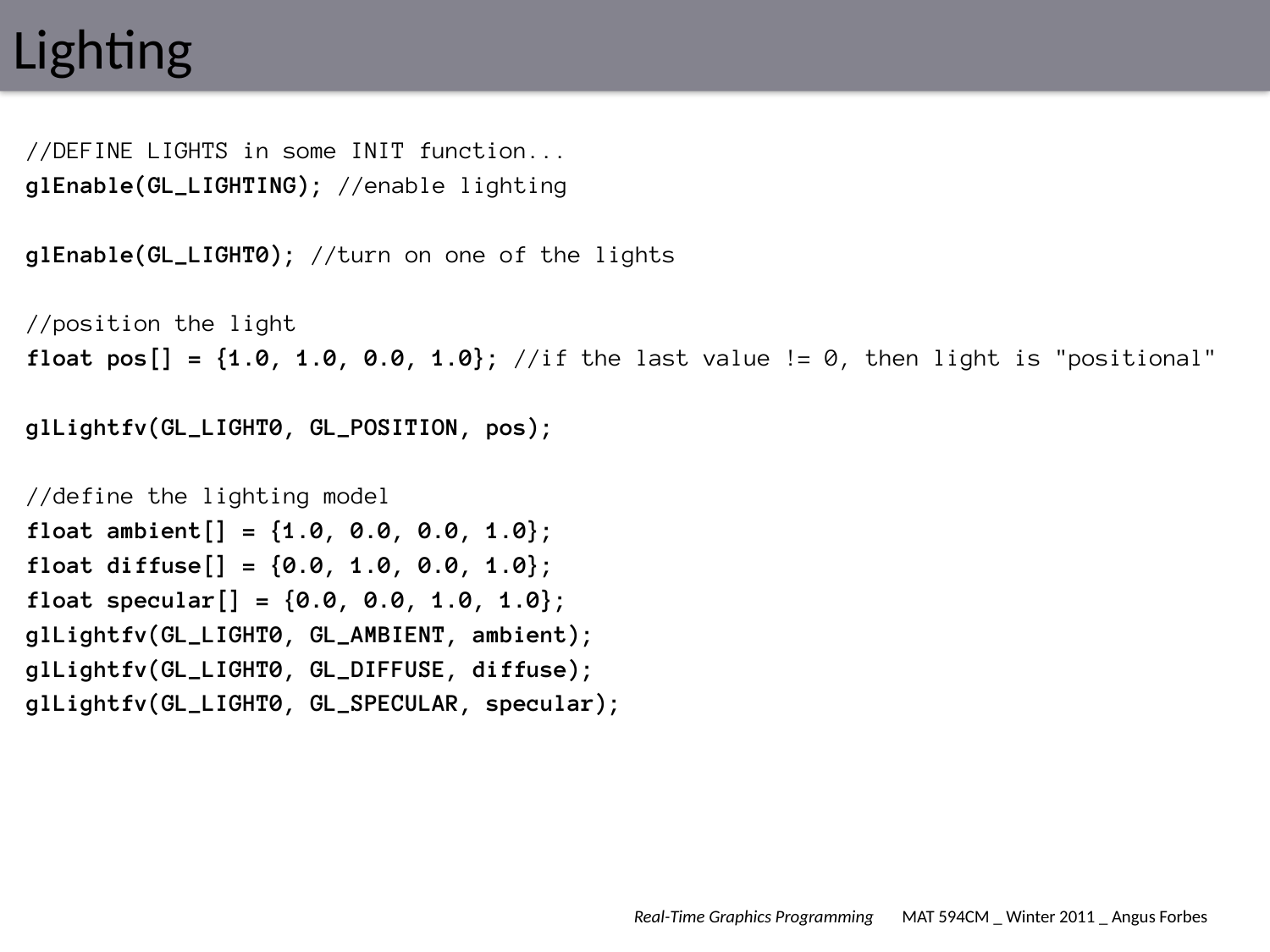

# Lighting

//DEFINE LIGHTS in some INIT function...
glEnable(GL_LIGHTING); //enable lighting

glEnable(GL_LIGHT0); //turn on one of the lights

//position the light
float pos[] = {1.0, 1.0, 0.0, 1.0}; //if the last value != 0, then light is "positional"

glLightfv(GL_LIGHT0, GL_POSITION, pos);

//define the lighting model
float ambient[] = {1.0, 0.0, 0.0, 1.0};
float diffuse[] = {0.0, 1.0, 0.0, 1.0};
float specular[] = {0.0, 0.0, 1.0, 1.0};
glLightfv(GL_LIGHT0, GL_AMBIENT, ambient);
glLightfv(GL_LIGHT0, GL_DIFFUSE, diffuse);
glLightfv(GL_LIGHT0, GL_SPECULAR, specular);